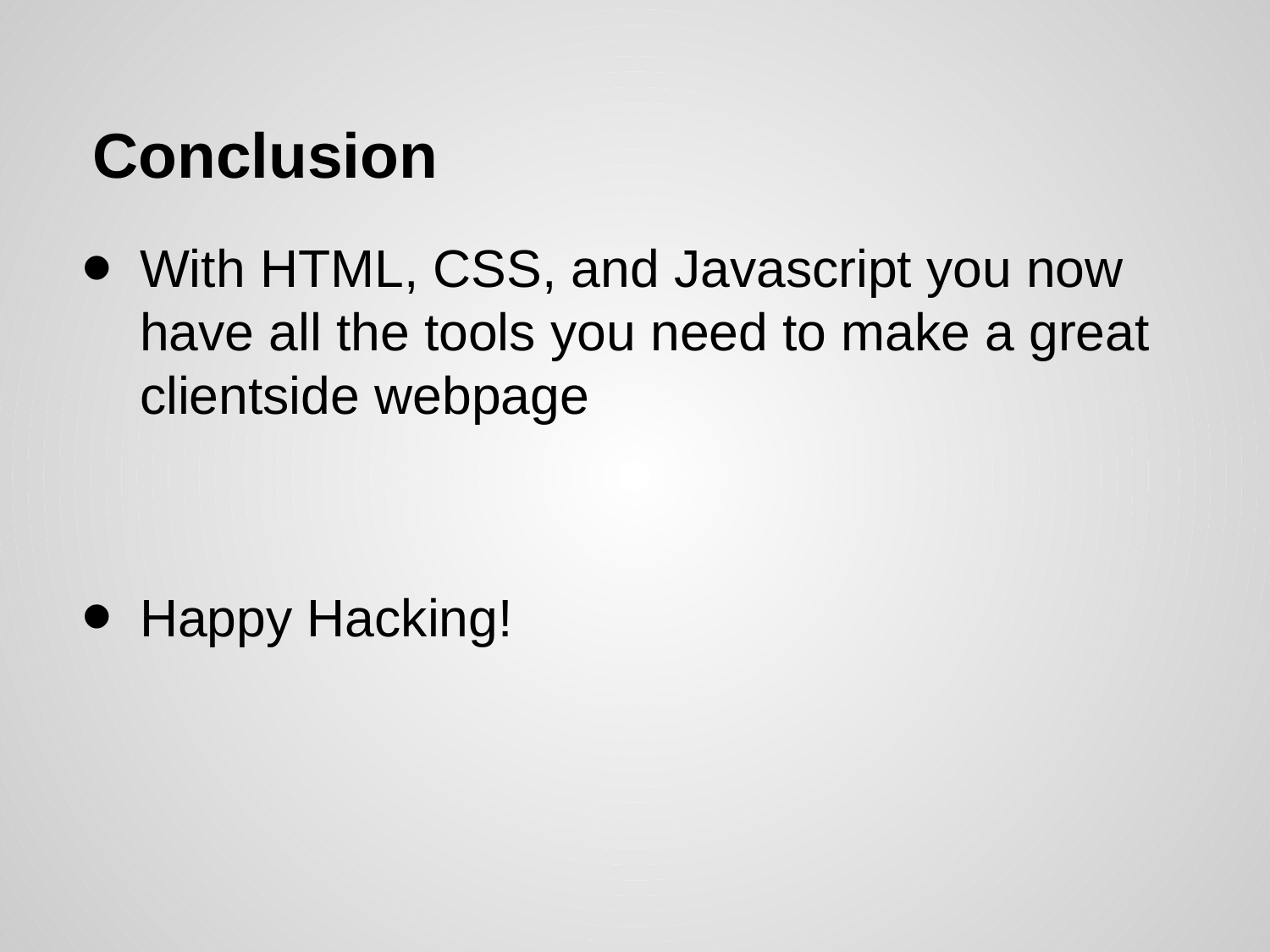

# Conclusion
With HTML, CSS, and Javascript you now have all the tools you need to make a great clientside webpage

Happy Hacking!